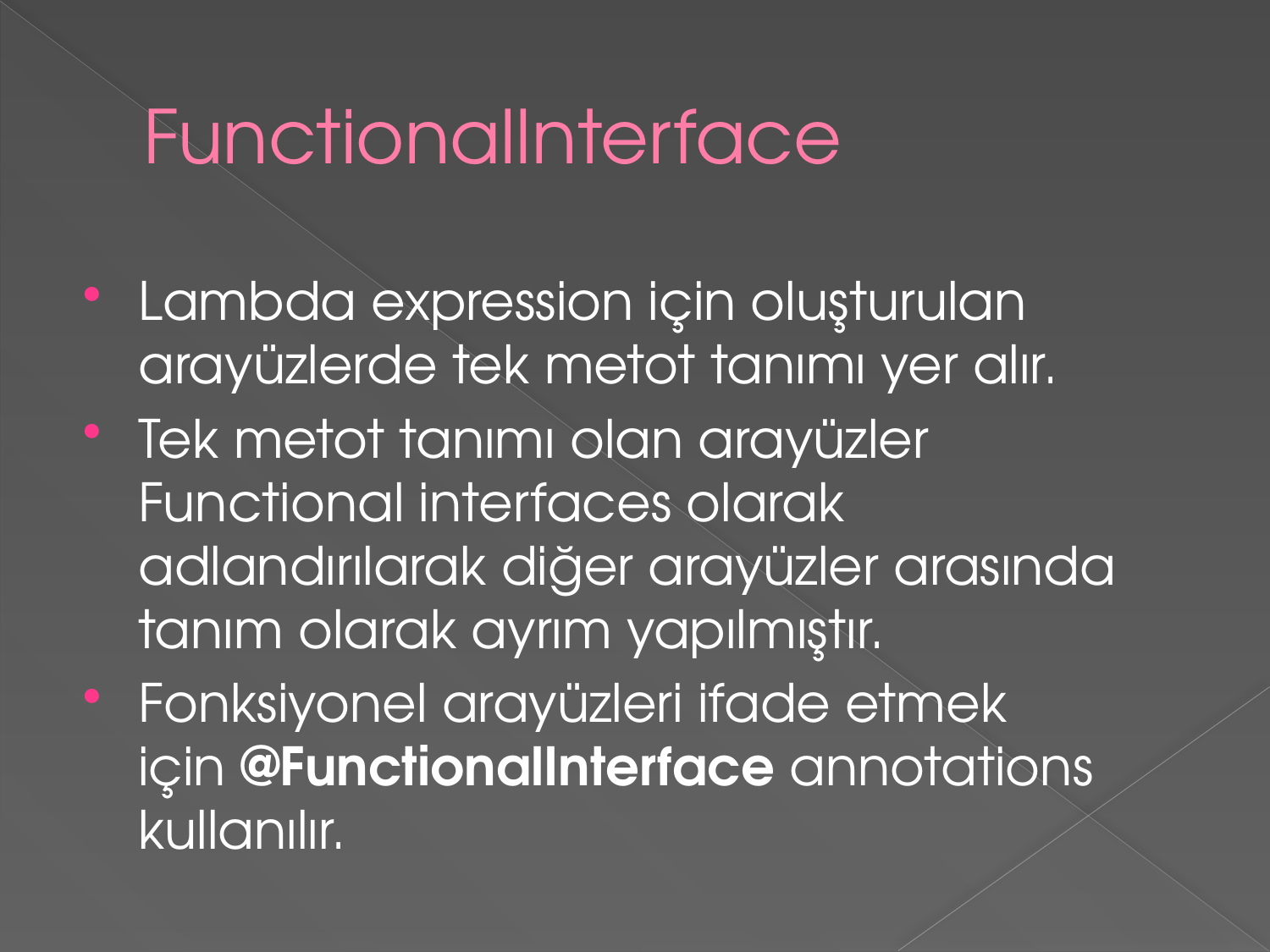

# FunctionalInterface
Lambda expression için oluşturulan arayüzlerde tek metot tanımı yer alır.
Tek metot tanımı olan arayüzler Functional interfaces olarak adlandırılarak diğer arayüzler arasında tanım olarak ayrım yapılmıştır.
Fonksiyonel arayüzleri ifade etmek için @FunctionalInterface annotations kullanılır.